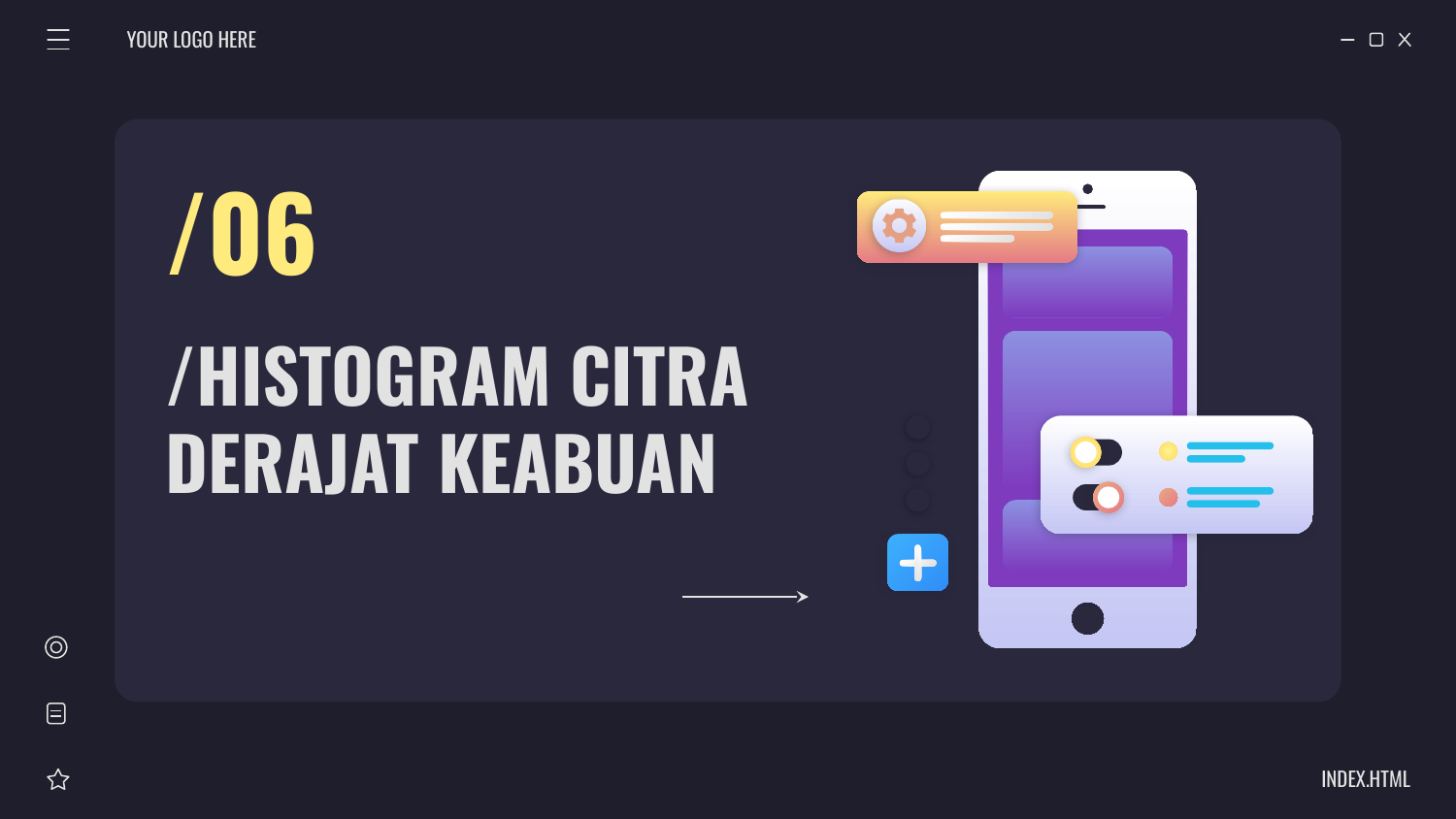

YOUR LOGO HERE

/06

# /HISTOGRAM CITRA DERAJAT KEABUAN

INDEX.HTML